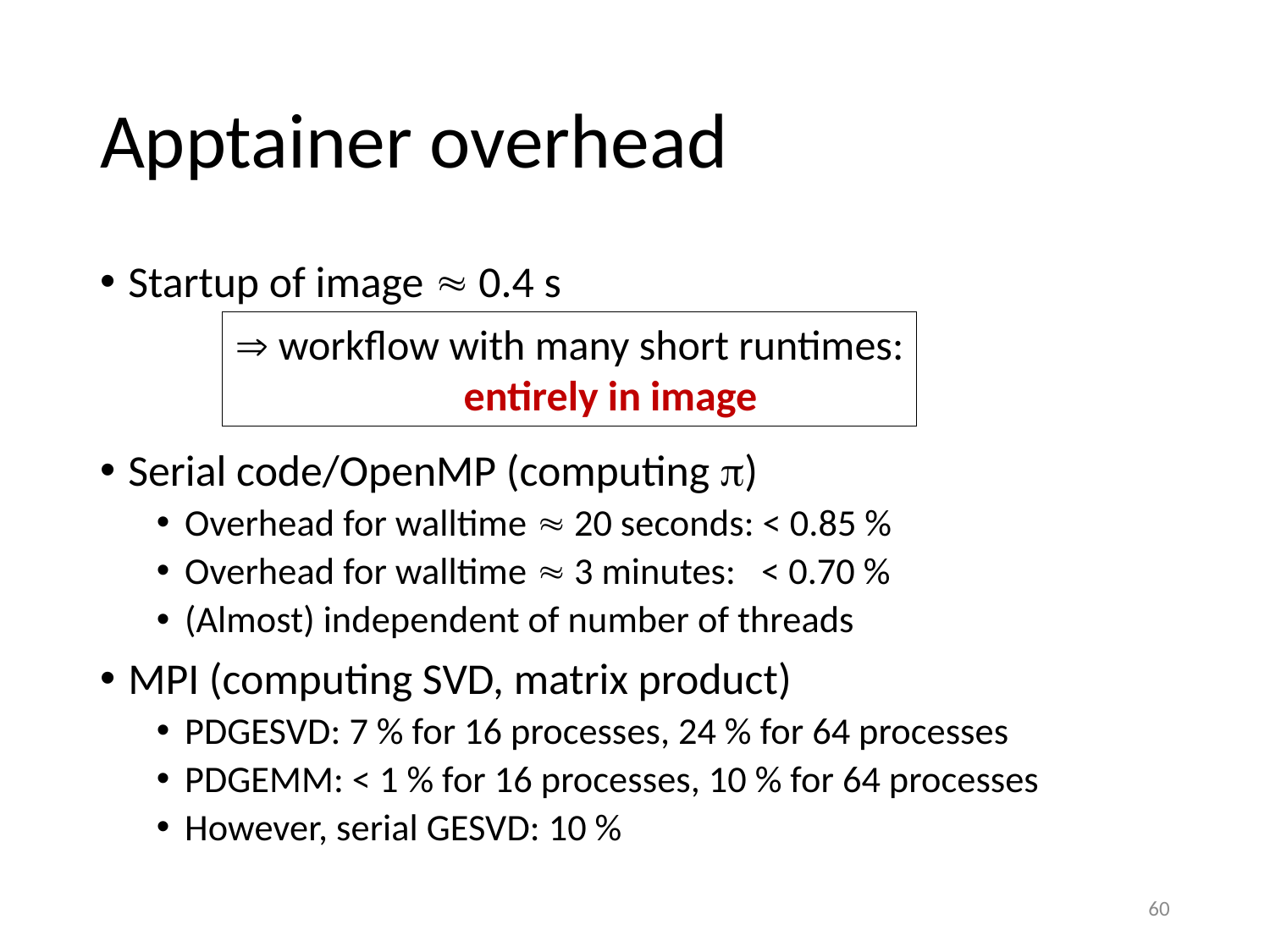

# Apptainer overhead
Startup of image ≈ 0.4 s

Serial code/OpenMP (computing π)
Overhead for walltime ≈ 20 seconds: < 0.85 %
Overhead for walltime ≈ 3 minutes:   < 0.70 %
(Almost) independent of number of threads
MPI (computing SVD, matrix product)
PDGESVD: 7 % for 16 processes, 24 % for 64 processes
PDGEMM: < 1 % for 16 processes, 10 % for 64 processes
However, serial GESVD: 10 %

⇒ workflow with many short runtimes:
                        entirely in image
60